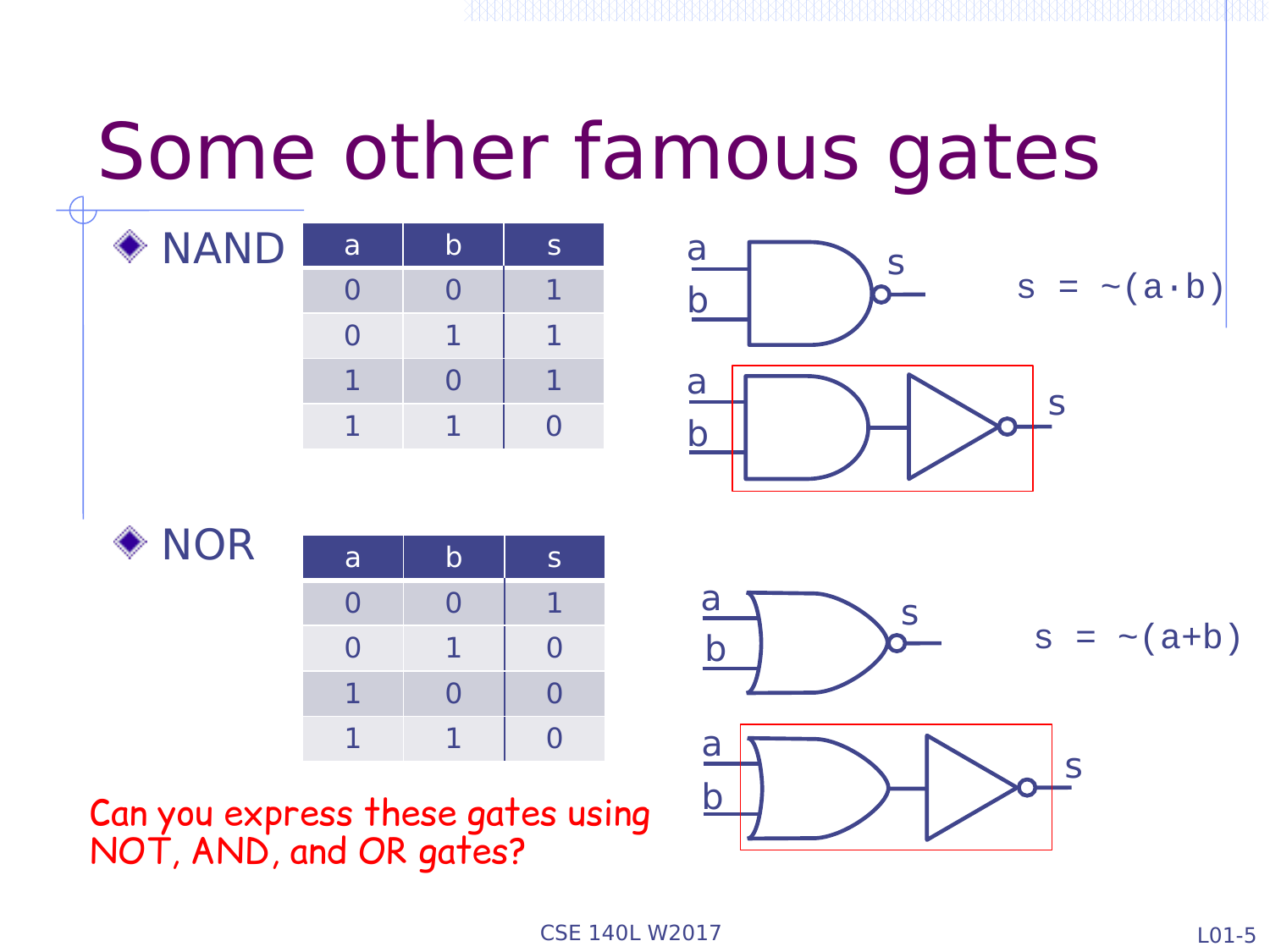

# Some other famous gates
NAND

NOR
| a | b | s |
| --- | --- | --- |
| 0 | 0 | 1 |
| 0 | 1 | 1 |
| 1 | 0 | 1 |
| 1 | 1 | 0 |
a
s

b
s = ~(a∙b)
a

s
b
| a | b | s |
| --- | --- | --- |
| 0 | 0 | 1 |
| 0 | 1 | 0 |
| 1 | 0 | 0 |
| 1 | 1 | 0 |
a
s

b
s = ~(a+b)
a

s
b
Can you express these gates using NOT, AND, and OR gates?
CSE 140L W2017
L01-5